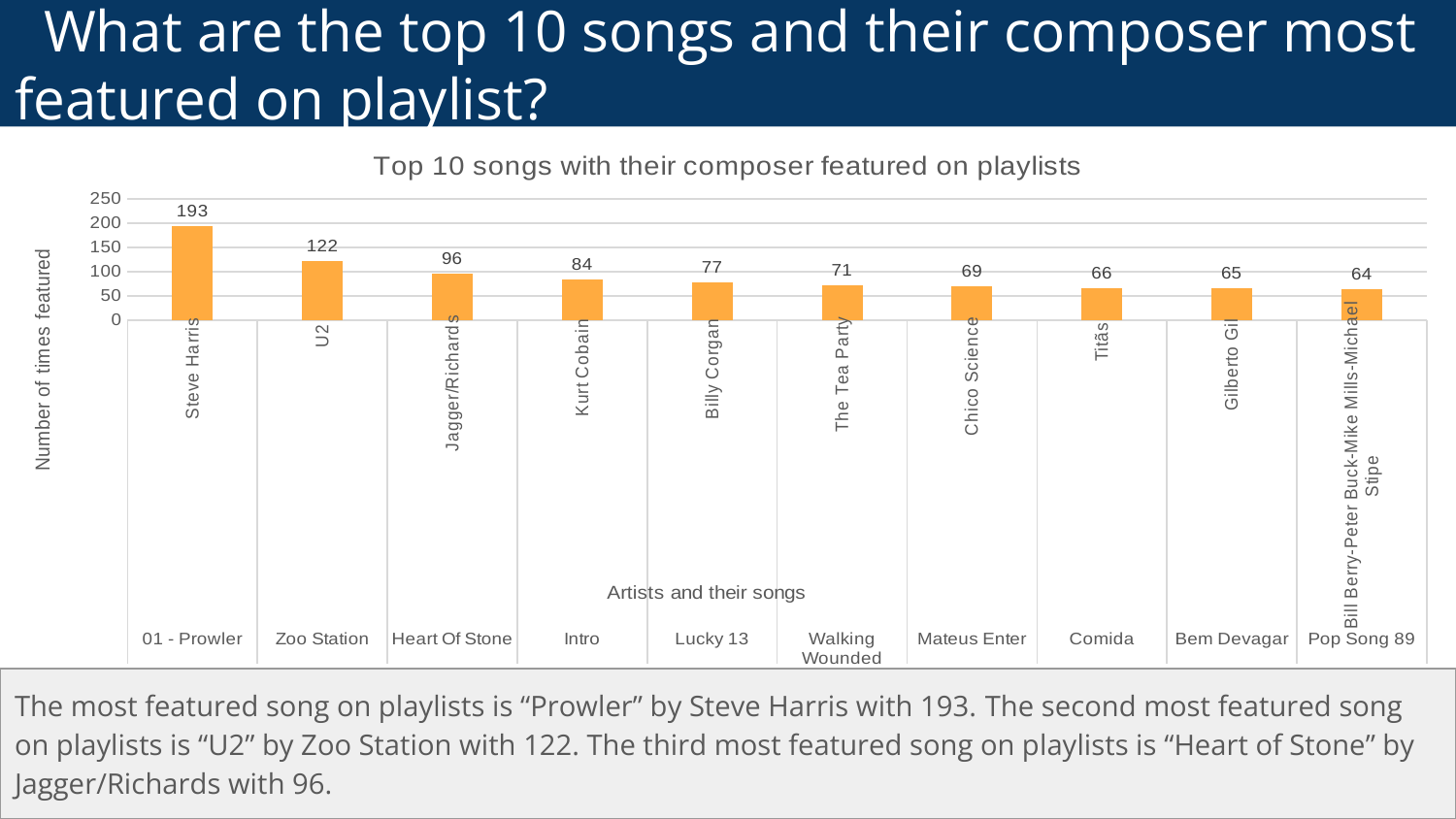

# What are the top 10 songs and their composer most featured on playlist?

### Chart: Top 10 songs with their composer featured on playlists

| Category |  |
|---|---|
| Steve Harris | 193.0 |
| U2 | 122.0 |
| Jagger/Richards | 96.0 |
| Kurt Cobain | 84.0 |
| Billy Corgan | 77.0 |
| The Tea Party | 71.0 |
| Chico Science | 69.0 |
| Titãs | 66.0 |
| Gilberto Gil | 65.0 |
| Bill Berry-Peter Buck-Mike Mills-Michael Stipe | 64.0 |
The most featured song on playlists is “Prowler” by Steve Harris with 193. The second most featured song on playlists is “U2” by Zoo Station with 122. The third most featured song on playlists is “Heart of Stone” by Jagger/Richards with 96.